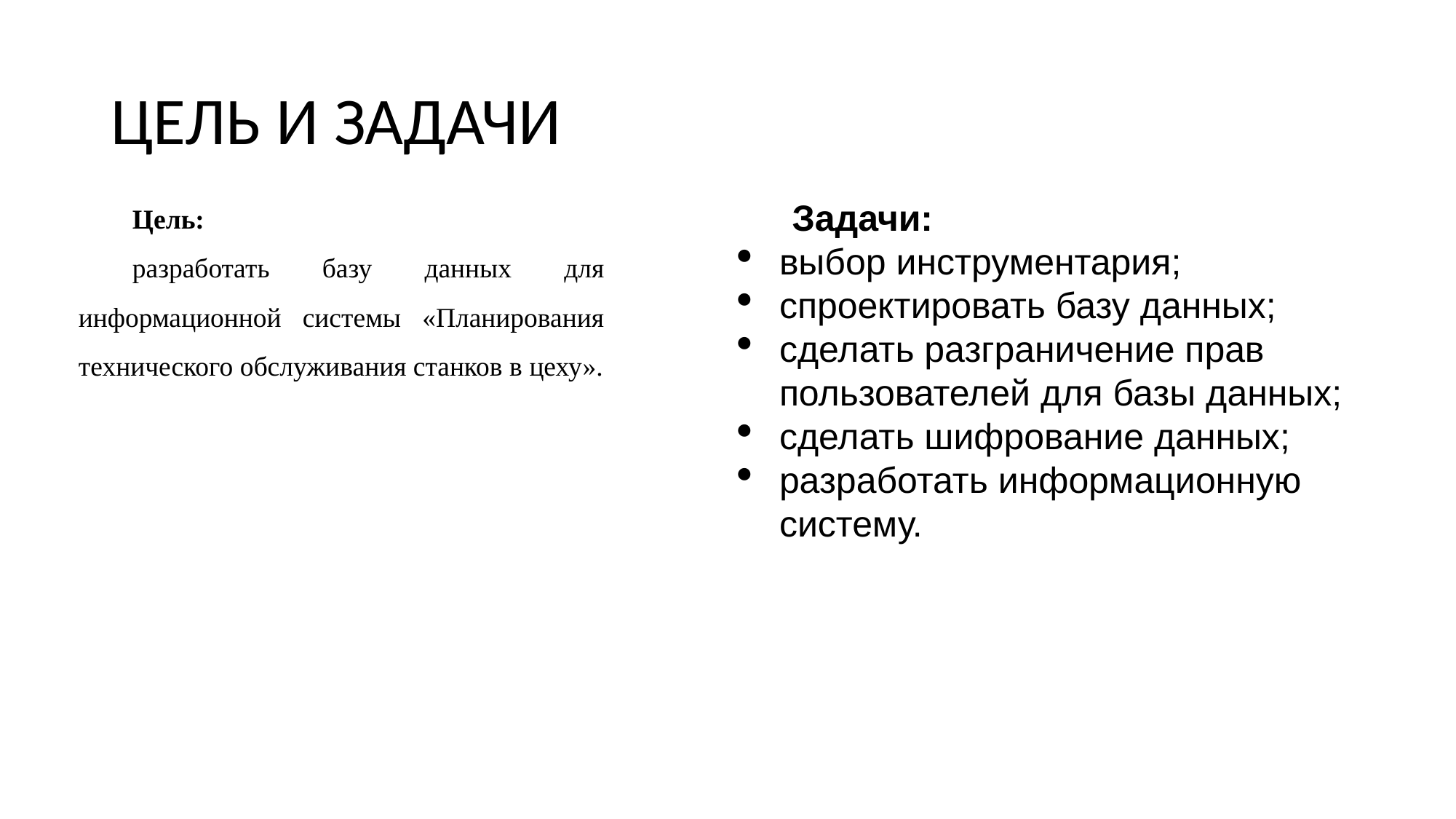

# ЦЕЛЬ И ЗАДАЧИ
Задачи:
выбор инструментария;
спроектировать базу данных;
сделать разграничение прав пользователей для базы данных;
сделать шифрование данных;
разработать информационную систему.
Цель:
разработать базу данных для информационной системы «Планирования технического обслуживания станков в цеху».